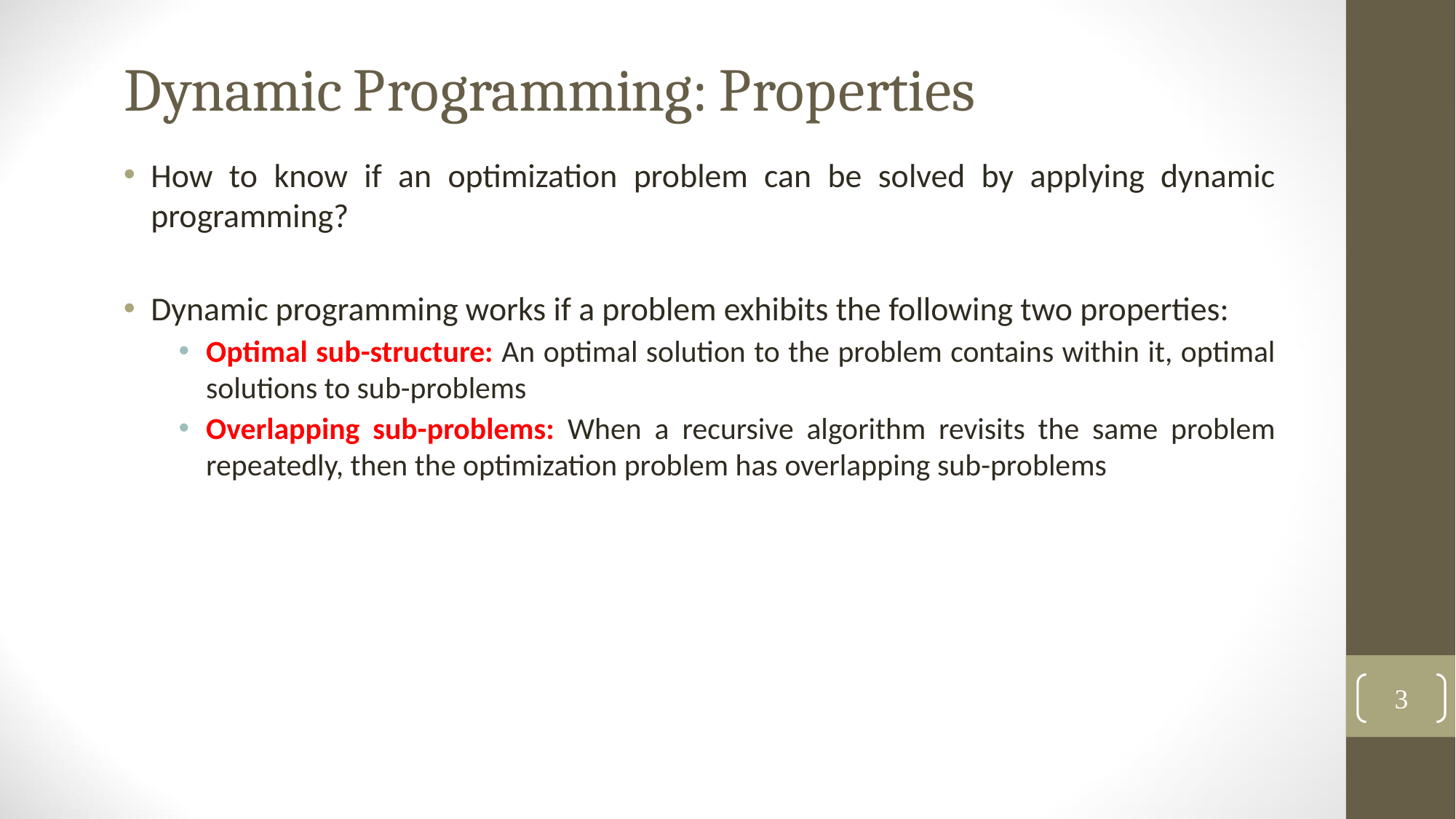

# Dynamic Programming: Properties
How to know if an optimization problem can be solved by applying dynamic programming?

Dynamic programming works if a problem exhibits the following two properties:
Optimal sub-structure: An optimal solution to the problem contains within it, optimal solutions to sub-problems
Overlapping sub-problems: When a recursive algorithm revisits the same problem repeatedly, then the optimization problem has overlapping sub-problems
3